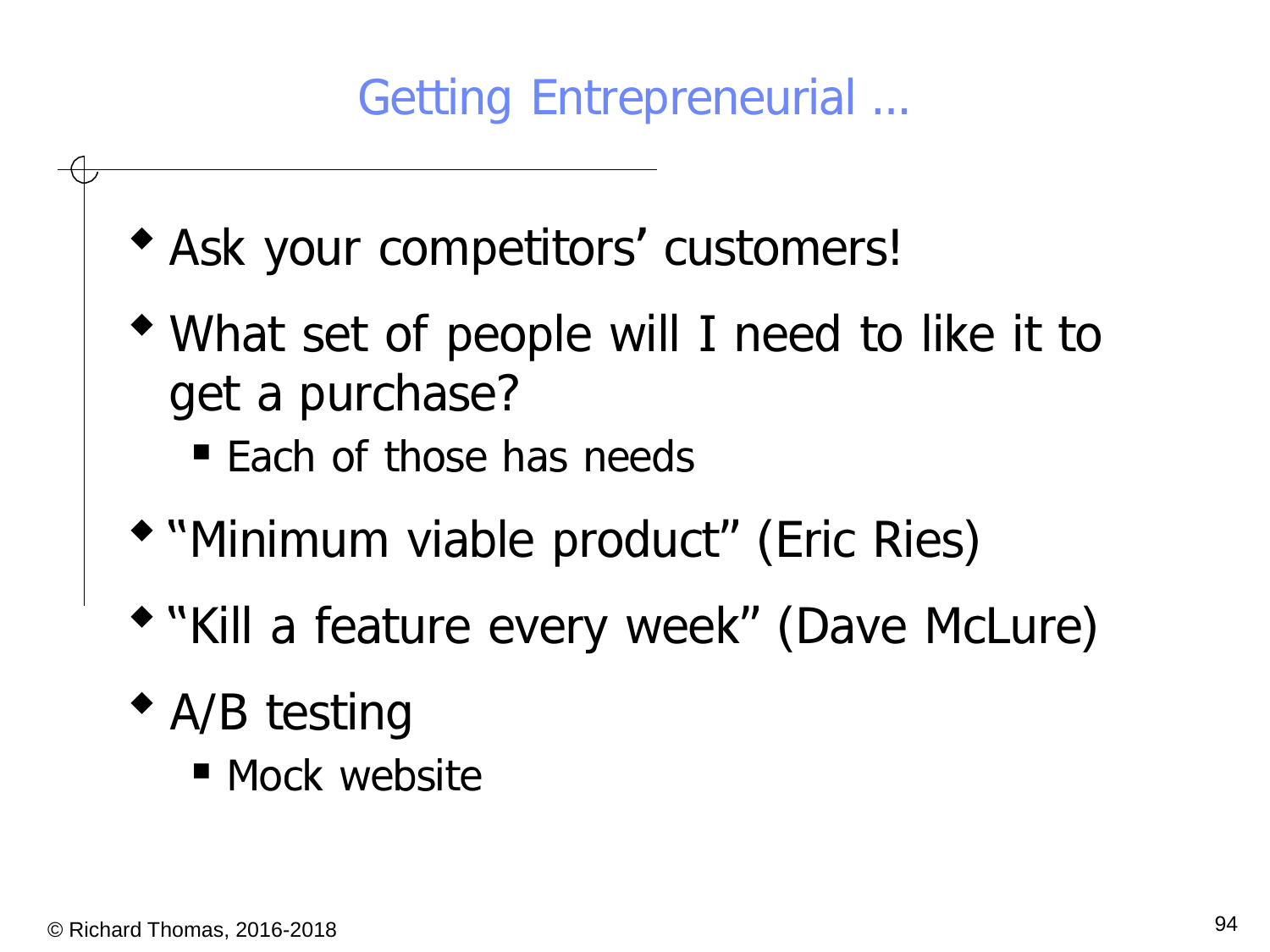

# Getting Entrepreneurial …
Ask your competitors’ customers!
What set of people will I need to like it to get a purchase?
Each of those has needs
“Minimum viable product” (Eric Ries)
“Kill a feature every week” (Dave McLure)
A/B testing
Mock website
94